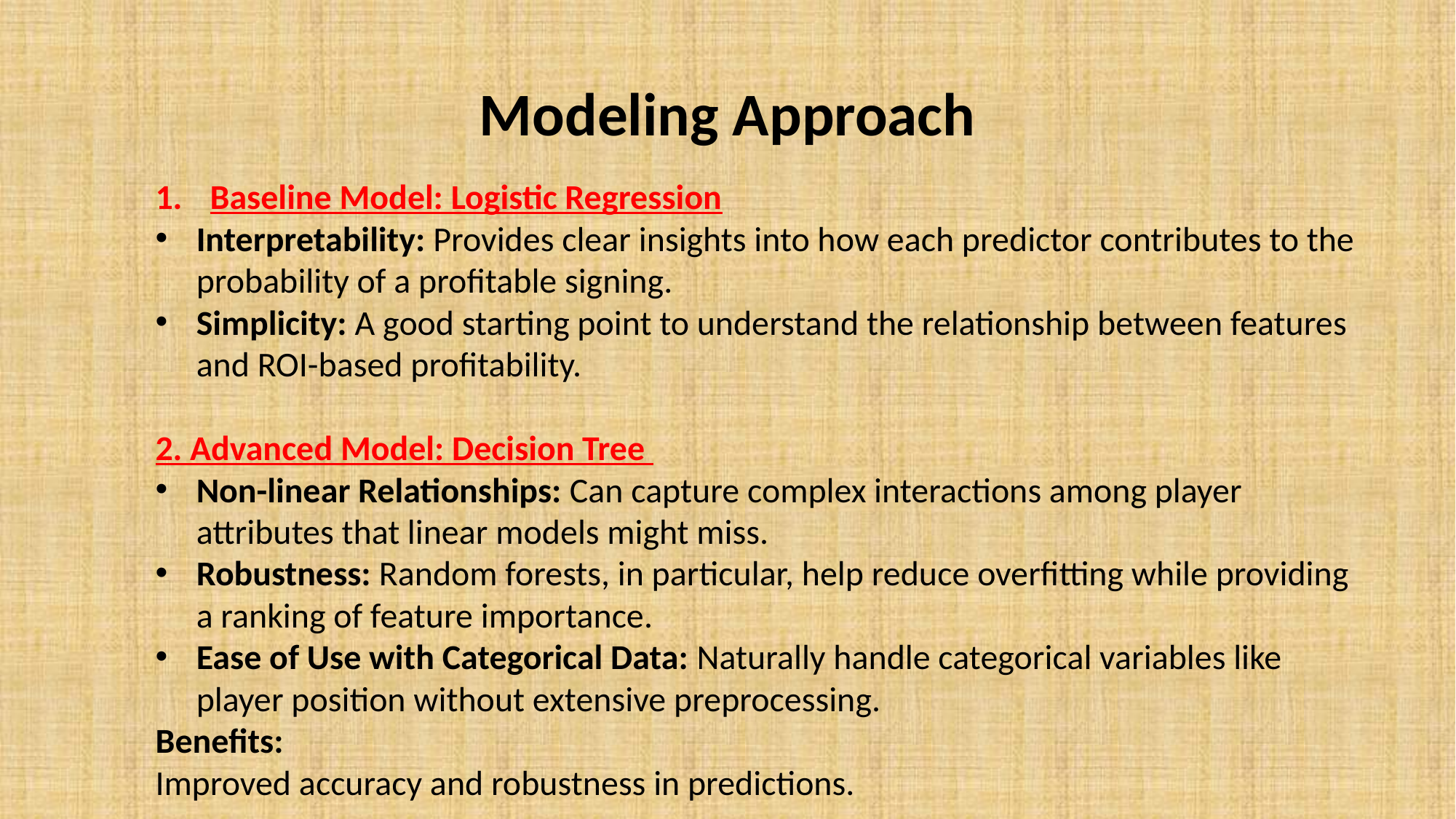

Modeling Approach
Baseline Model: Logistic Regression
Interpretability: Provides clear insights into how each predictor contributes to the probability of a profitable signing.
Simplicity: A good starting point to understand the relationship between features and ROI-based profitability.

2. Advanced Model: Decision Tree
Non-linear Relationships: Can capture complex interactions among player attributes that linear models might miss.
Robustness: Random forests, in particular, help reduce overfitting while providing a ranking of feature importance.
Ease of Use with Categorical Data: Naturally handle categorical variables like player position without extensive preprocessing.
Benefits:
Improved accuracy and robustness in predictions.